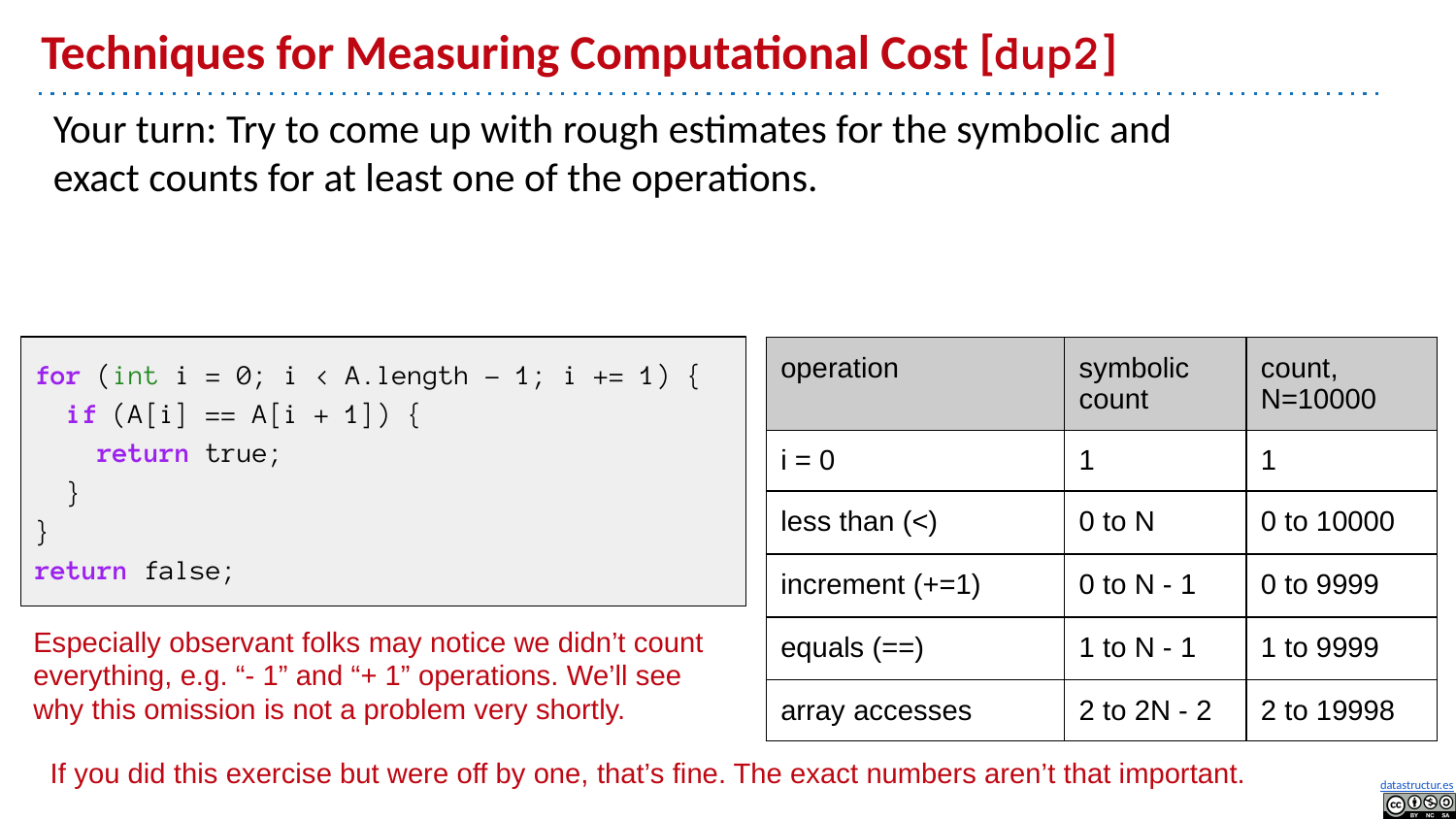

# Techniques for Measuring Computational Cost [dup2]
Your turn: Try to come up with rough estimates for the symbolic and                  exact counts for at least one of the operations.
for (int i = 0; i < A.length - 1; i += 1) {
  if (A[i] == A[i + 1]) {
    return true;
  }
}
return false;

| operation | symbolic count | count, N=10000 |
| --- | --- | --- |
| i = 0 | 1 | 1 |
| less than (<) | 0 to N | 0 to 10000 |
| increment (+=1) | 0 to N - 1 | 0 to 9999 |
| equals (==) | 1 to N - 1 | 1 to 9999 |
| array accesses | 2 to 2N - 2 | 2 to 19998 |
Especially observant folks may notice we didn’t count everything, e.g. “- 1” and “+ 1” operations. We’ll see why this omission is not a problem very shortly.
If you did this exercise but were off by one, that’s fine. The exact numbers aren’t that important.